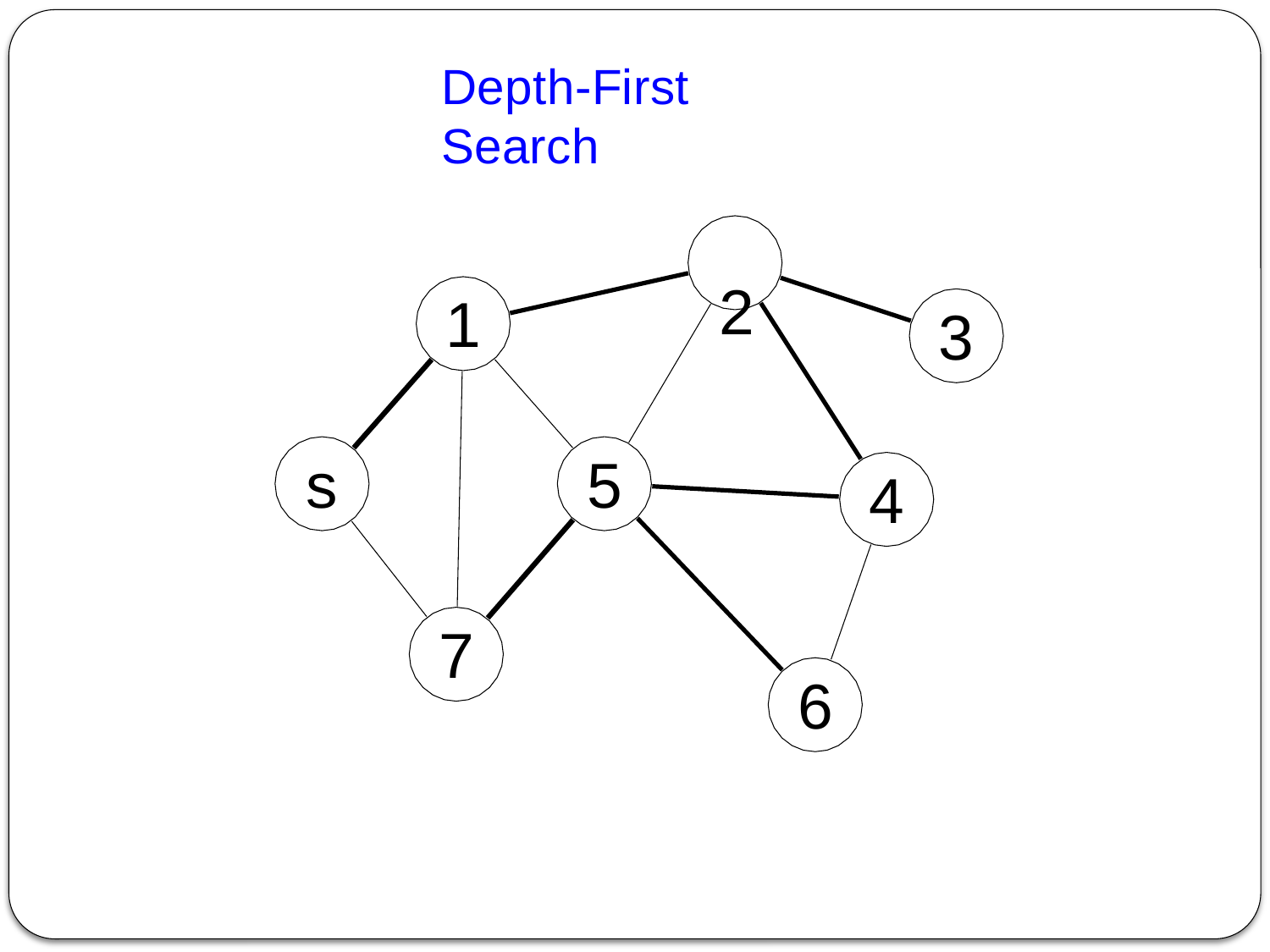

Depth-First Search

2

1
3

s
5

4

7
6